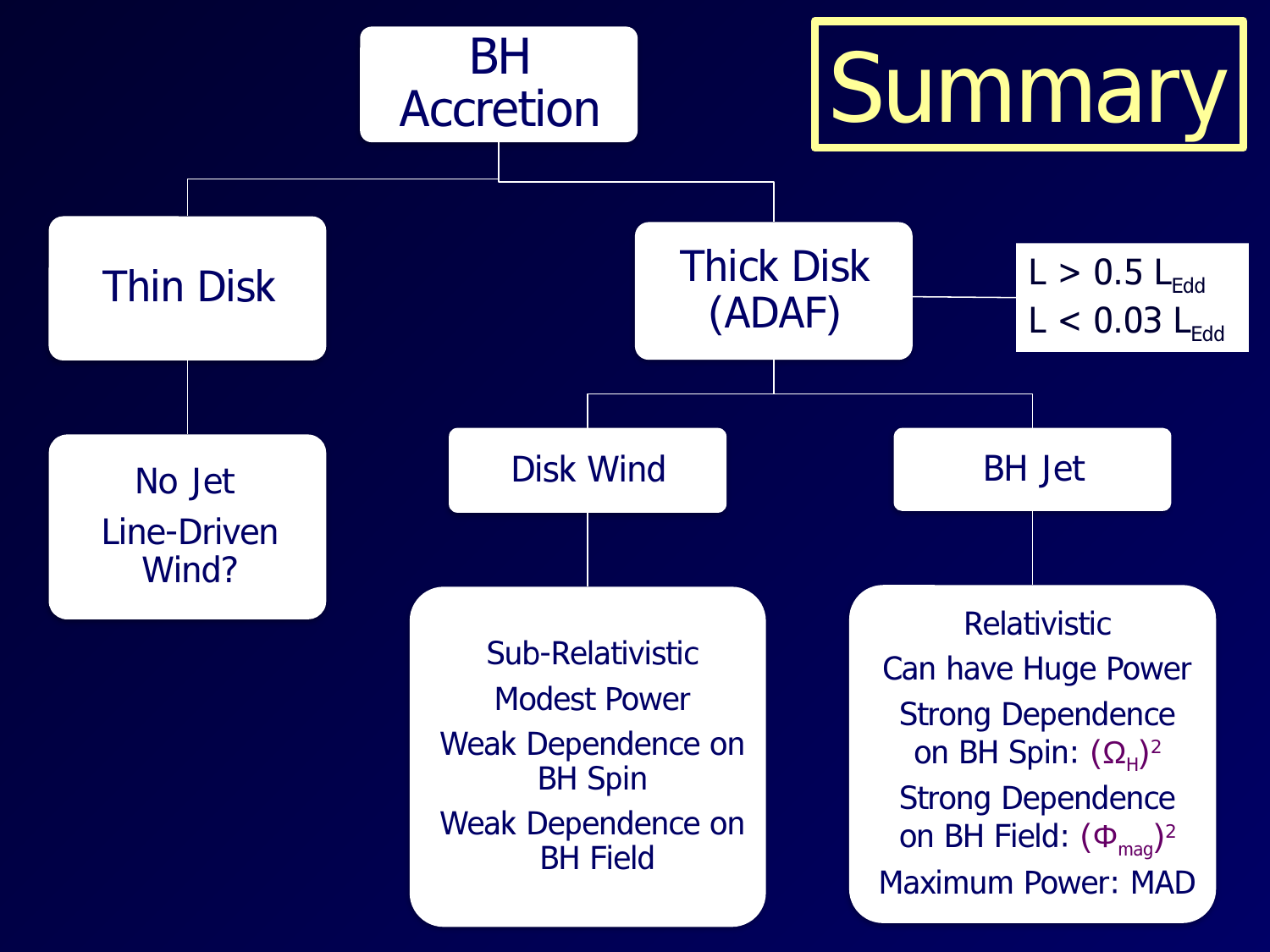

BH Accretion
Thick Disk (ADAF)
BH Jet
Relativistic
Can have Huge Power
Strong Dependence on BH Spin: (ΩH)2
Strong Dependence on BH Field: (Φmag)2
Maximum Power: MAD
Disk Wind
Sub-Relativistic
Modest Power
Weak Dependence on BH Spin
Weak Dependence on  BH Field
Thin Disk
No Jet
Line-Driven Wind?
Summary
L > 0.5 LEdd
L < 0.03 LEdd